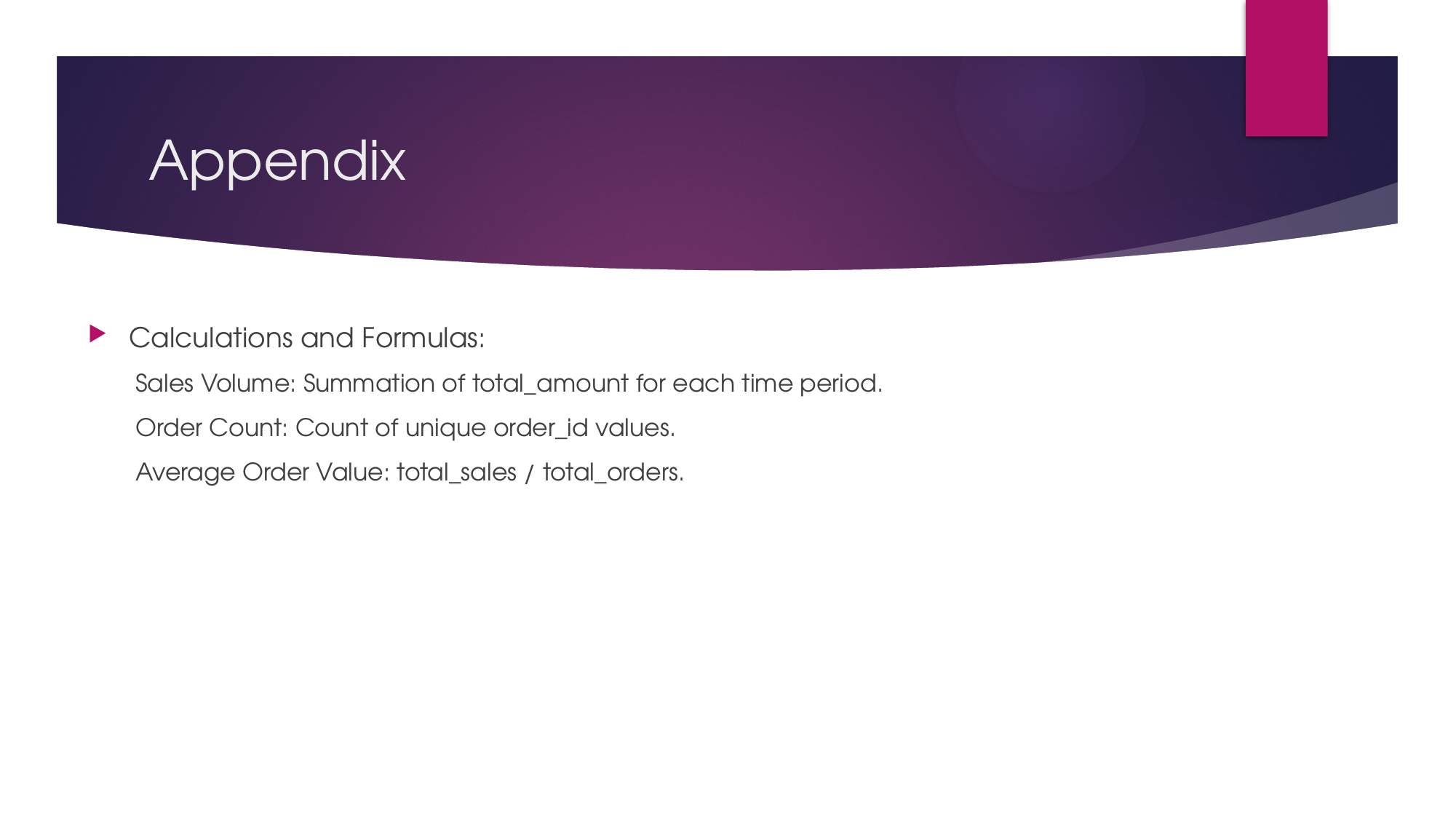

# Appendix
Calculations and Formulas:
Sales Volume: Summation of total_amount for each time period.
Order Count: Count of unique order_id values.
Average Order Value: total_sales / total_orders.